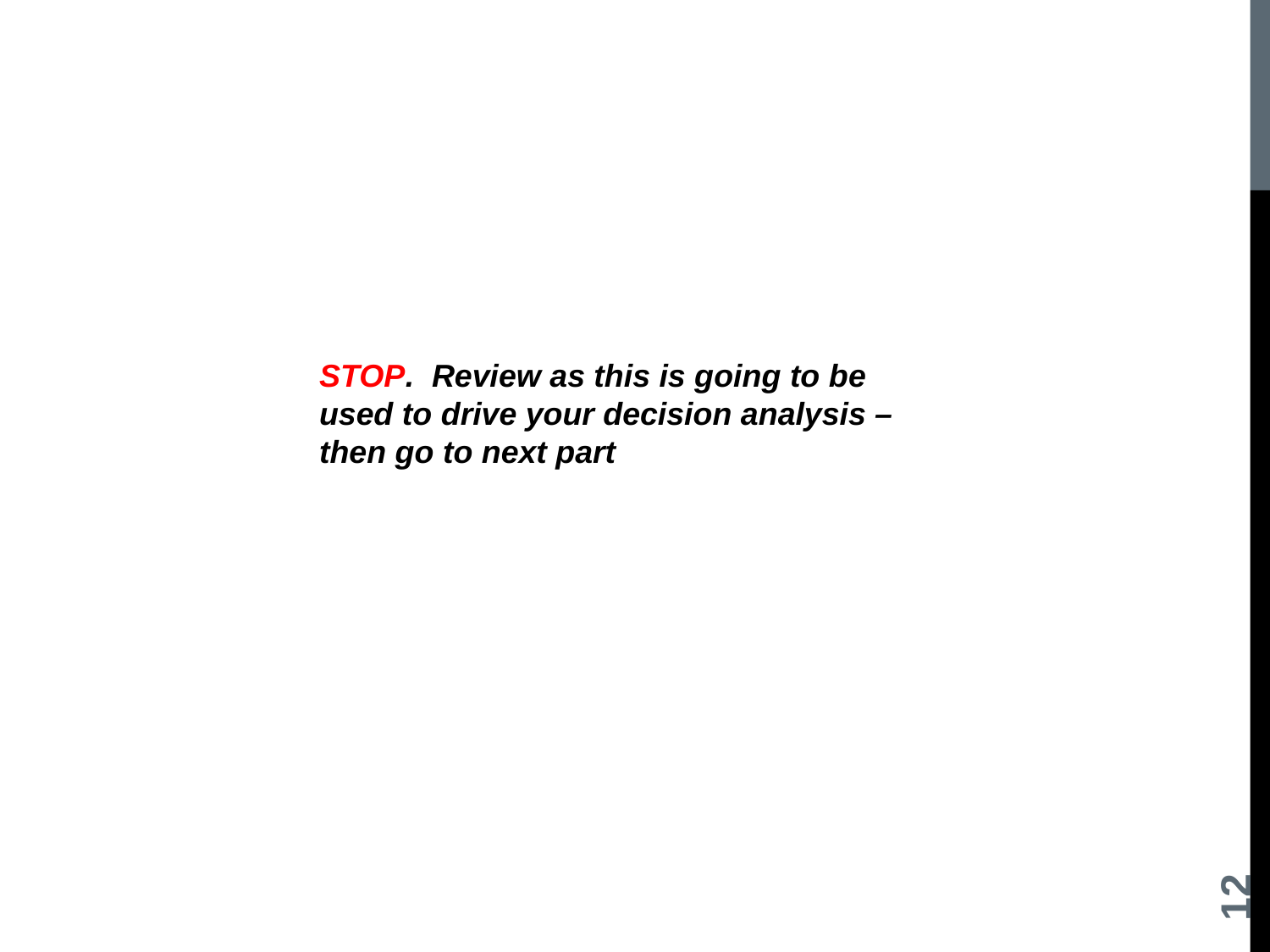

STOP.  Review as this is going to be used to drive your decision analysis – then go to next part
12